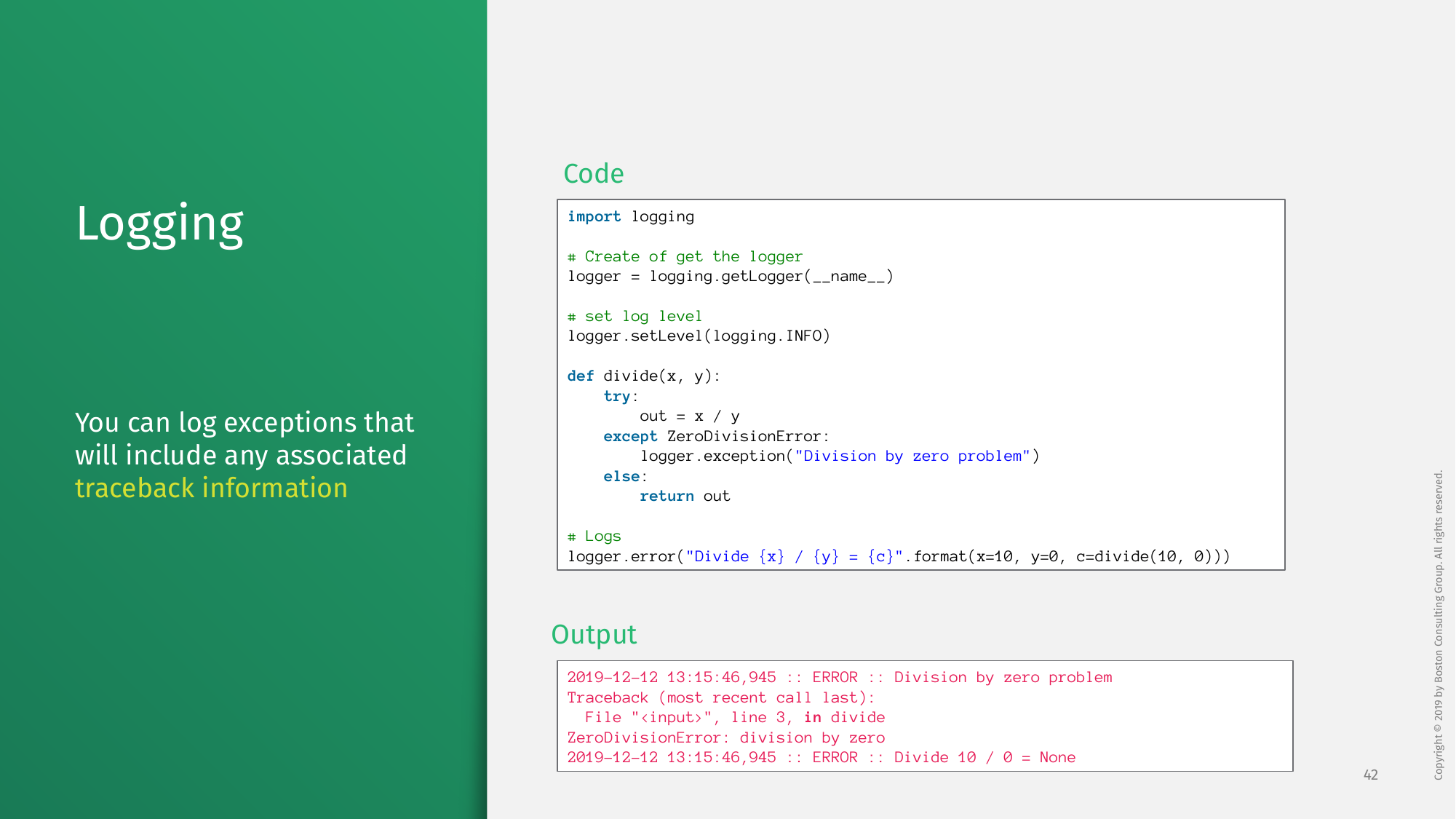

Code
You can log exceptions that will include any associated traceback information
# Logging
import logging

# Create of get the logger
logger = logging.getLogger(__name__)

# set log level
logger.setLevel(logging.INFO)

def divide(x, y):
    try:
        out = x / y
    except ZeroDivisionError:
        logger.exception("Division by zero problem")
    else:
        return out

# Logs
logger.error("Divide {x} / {y} = {c}".format(x=10, y=0, c=divide(10, 0)))
Output
2019-12-12 13:15:46,945 :: ERROR :: Division by zero problem
Traceback (most recent call last):
  File "<input>", line 3, in divide
ZeroDivisionError: division by zero
2019-12-12 13:15:46,945 :: ERROR :: Divide 10 / 0 = None